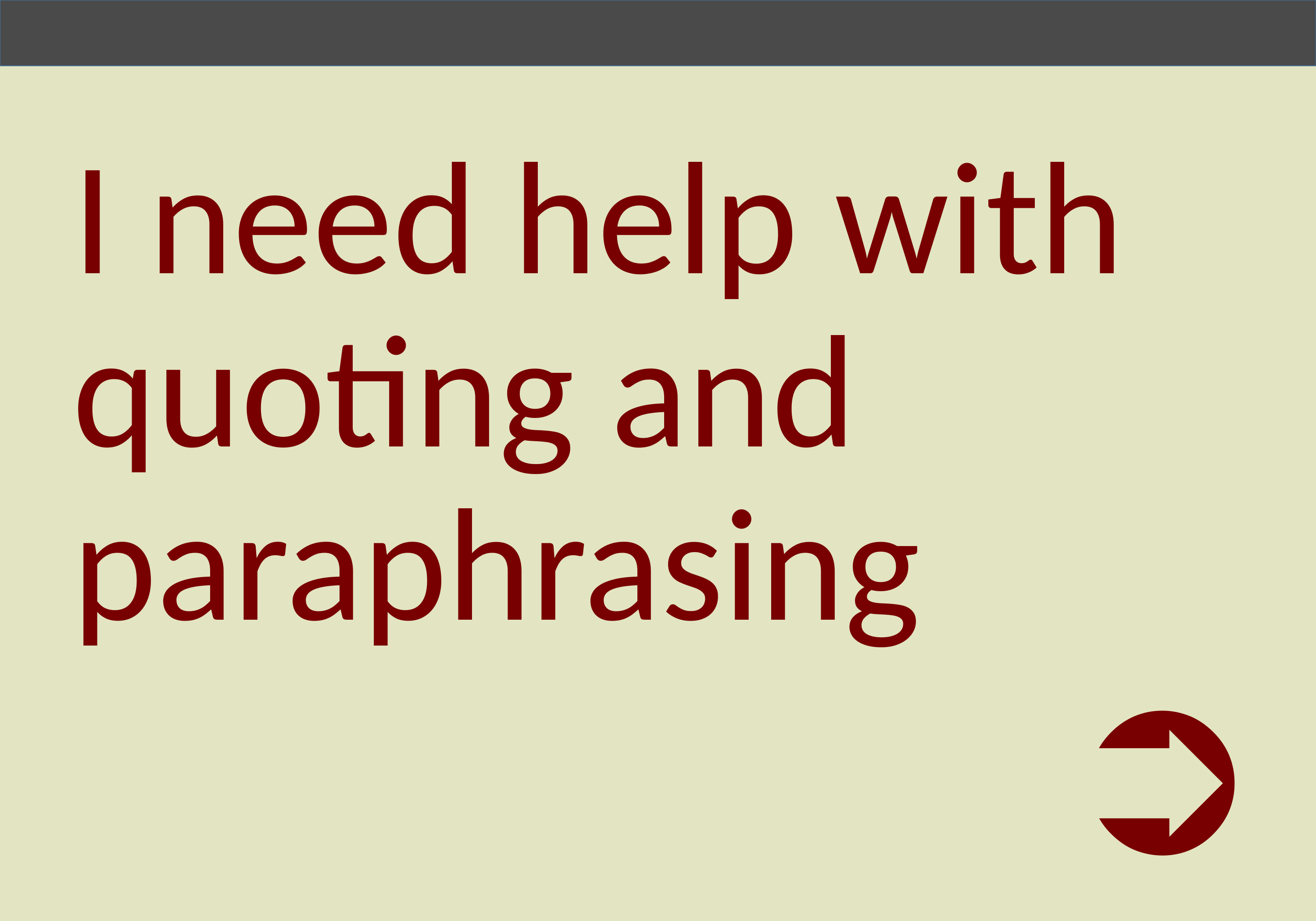

# I need help with quoting and paraphrasing
➲